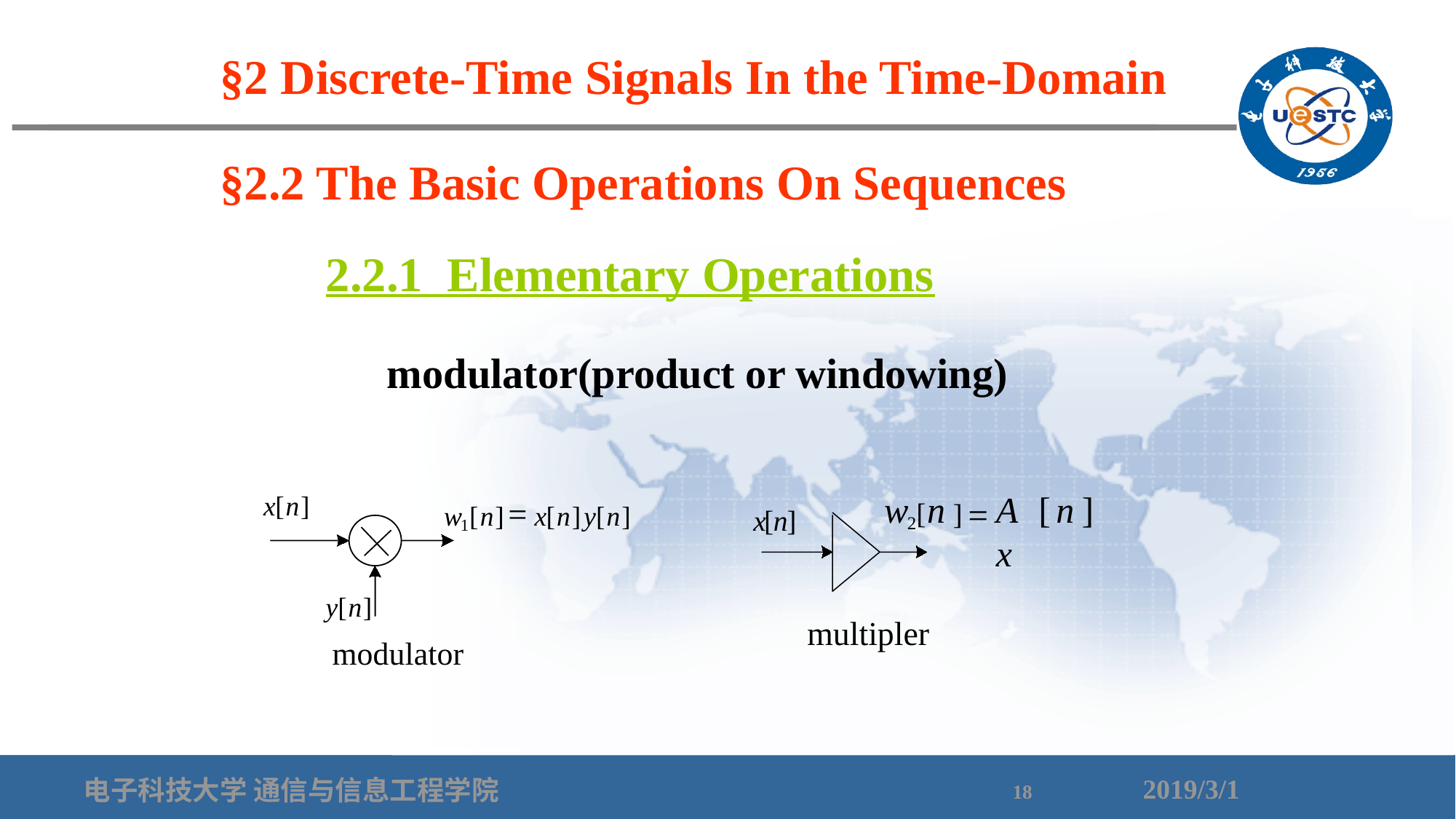

§2 Discrete-Time Signals In the Time-Domain
§2.2 The Basic Operations On Sequences
2.2.1  Elementary Operations

modulator(product or windowing)
w
n
Ax
[
n
]
[
]
=
x
[
n
]
2

multipler
x
[
n
]
=
w
[
n
]
x
[
n
]
y
[
n
]
1

y
[
n
]
modulator